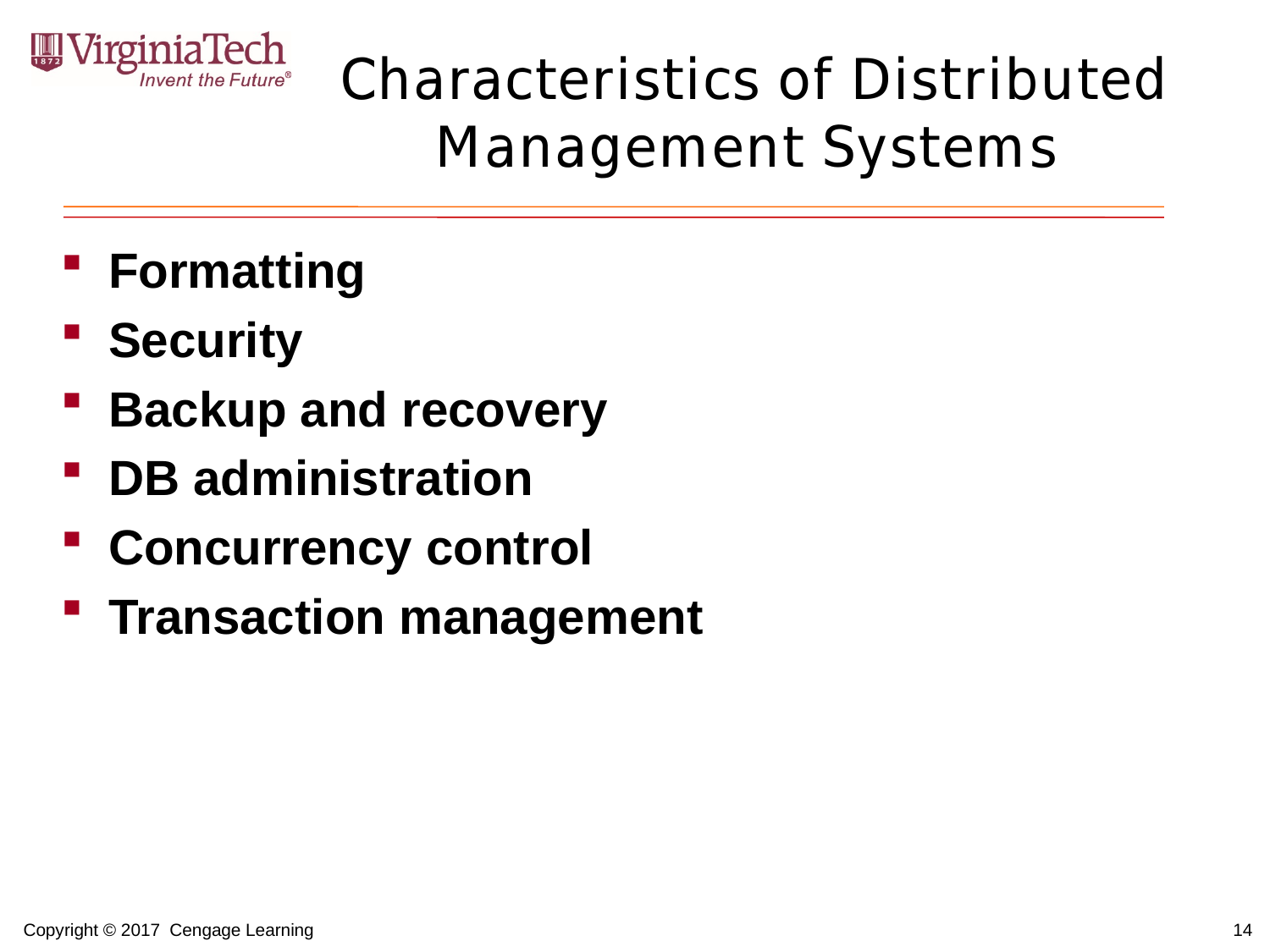

# Characteristics of Distributed Management Systems
Formatting
Security
Backup and recovery
DB administration
Concurrency control
Transaction management
14
Copyright © 2017  Cengage Learning